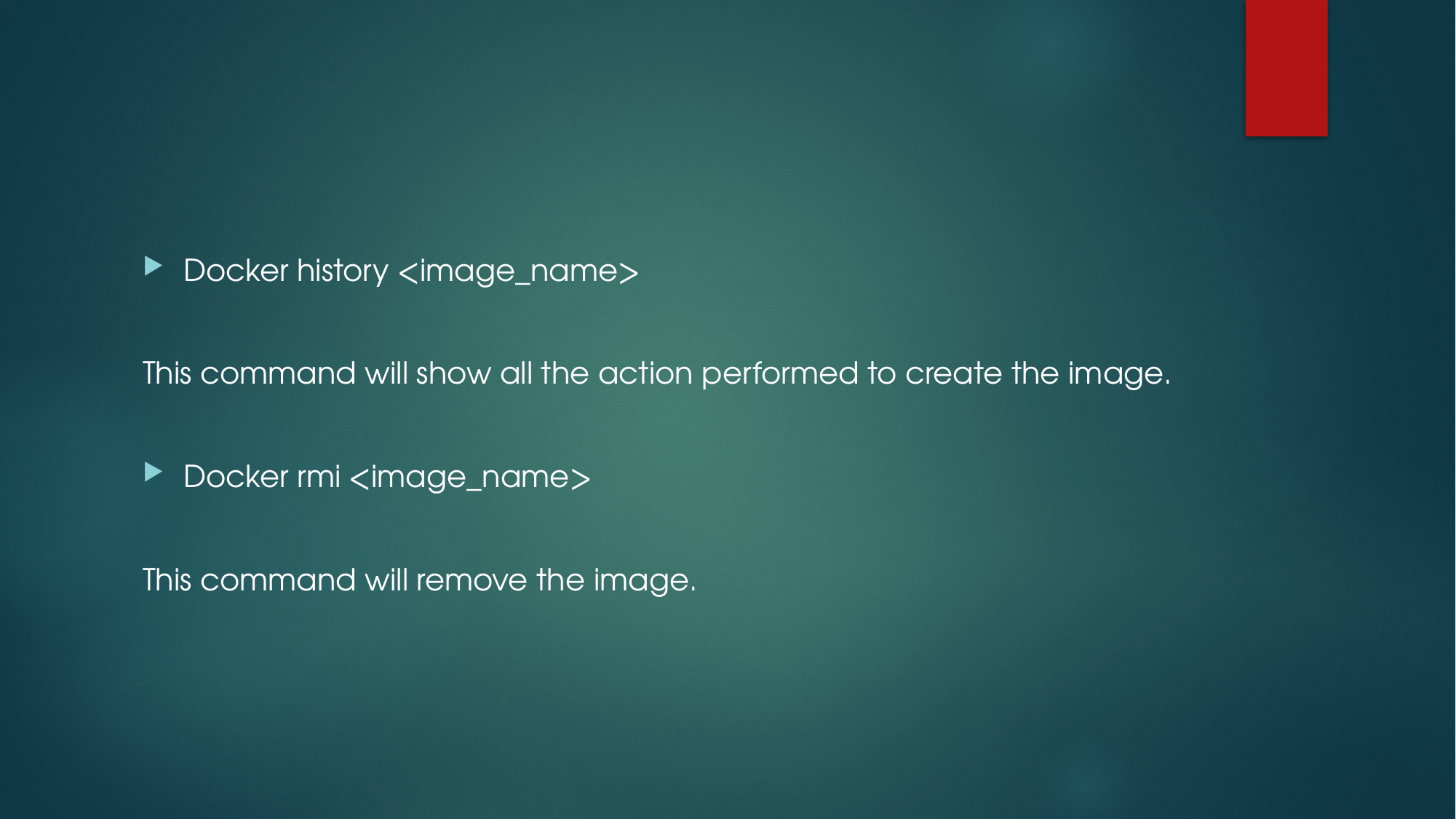

#
Docker history <image_name>

This command will show all the action performed to create the image.

Docker rmi <image_name>

This command will remove the image.